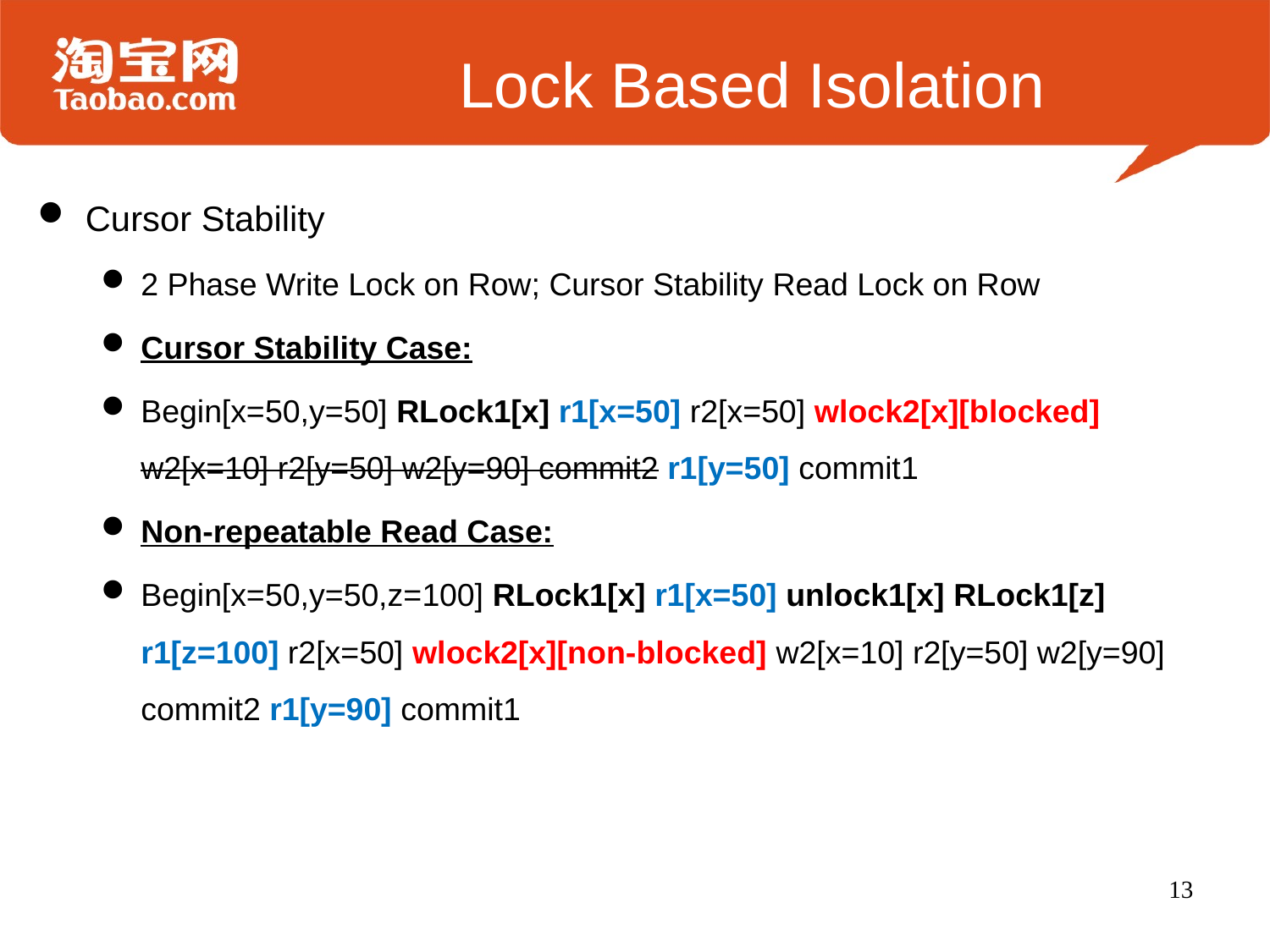

# Lock Based Isolation
Cursor Stability
2 Phase Write Lock on Row; Cursor Stability Read Lock on Row
Cursor Stability Case:
Begin[x=50,y=50] RLock1[x] r1[x=50] r2[x=50] wlock2[x][blocked] w2[x=10] r2[y=50] w2[y=90] commit2 r1[y=50] commit1
Non-repeatable Read Case:
Begin[x=50,y=50,z=100] RLock1[x] r1[x=50] unlock1[x] RLock1[z] r1[z=100] r2[x=50] wlock2[x][non-blocked] w2[x=10] r2[y=50] w2[y=90] commit2 r1[y=90] commit1
13